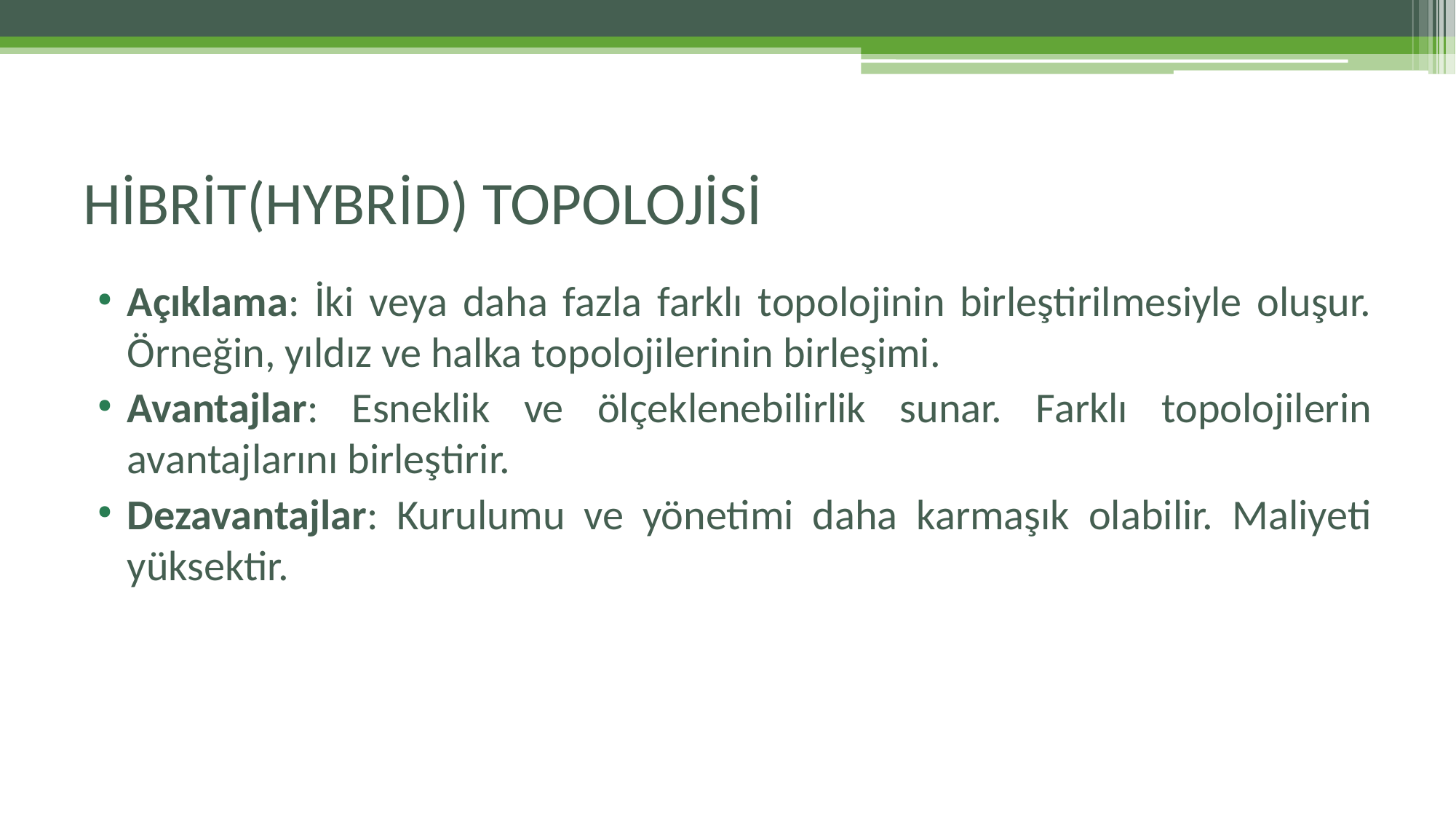

# HİBRİT(HYBRİD) TOPOLOJİSİ
Açıklama: İki veya daha fazla farklı topolojinin birleştirilmesiyle oluşur. Örneğin, yıldız ve halka topolojilerinin birleşimi.
Avantajlar: Esneklik ve ölçeklenebilirlik sunar. Farklı topolojilerin avantajlarını birleştirir.
Dezavantajlar: Kurulumu ve yönetimi daha karmaşık olabilir. Maliyeti yüksektir.